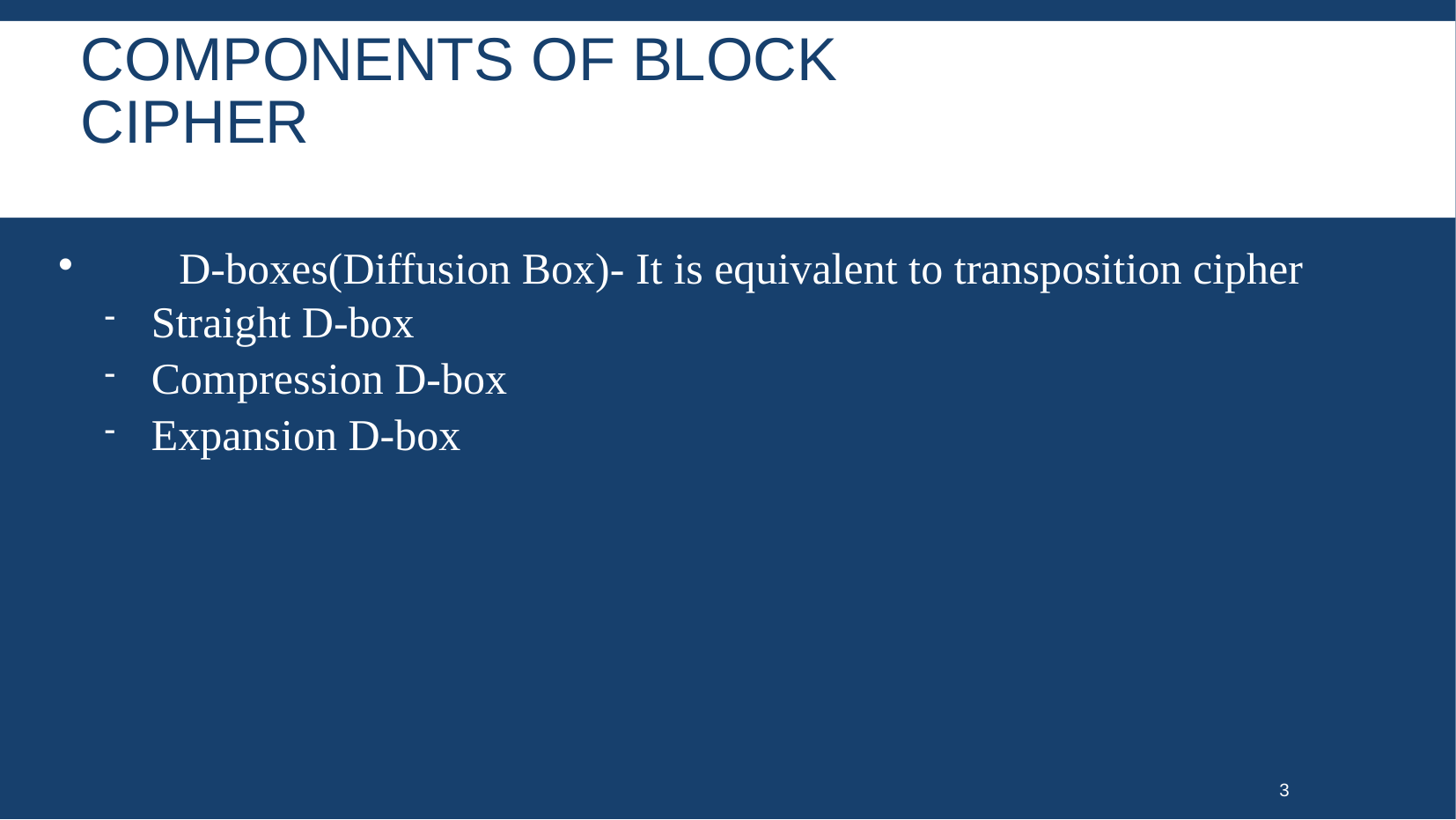

# Components of Block Cipher
D-boxes(Diffusion Box)- It is equivalent to transposition cipher
Straight D-box
Compression D-box
Expansion D-box

3